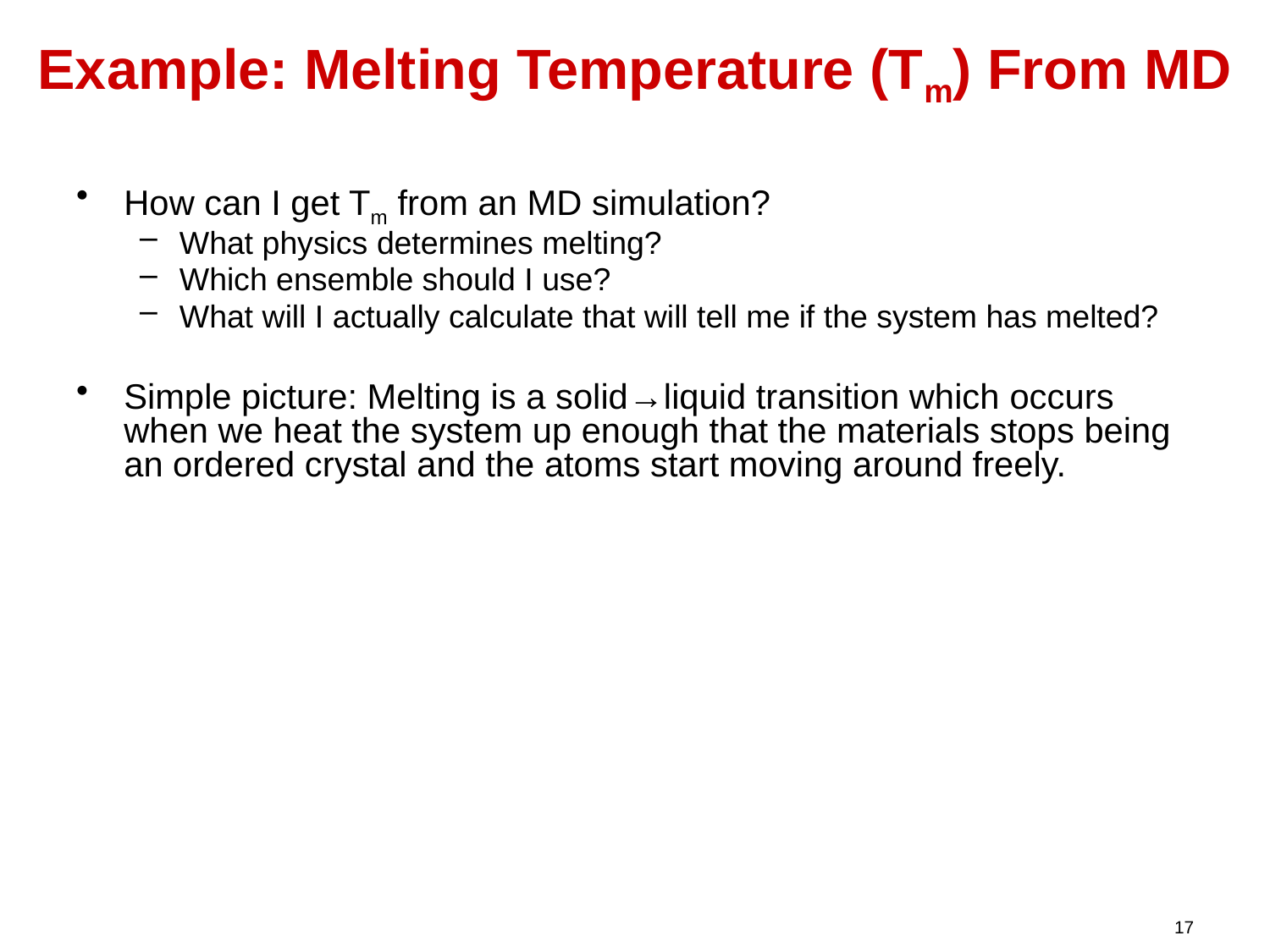

# Example: Melting Temperature (Tm) From MD
How can I get Tm from an MD simulation?
What physics determines melting?
Which ensemble should I use?
What will I actually calculate that will tell me if the system has melted?

Simple picture: Melting is a solid→liquid transition which occurs when we heat the system up enough that the materials stops being an ordered crystal and the atoms start moving around freely.

17